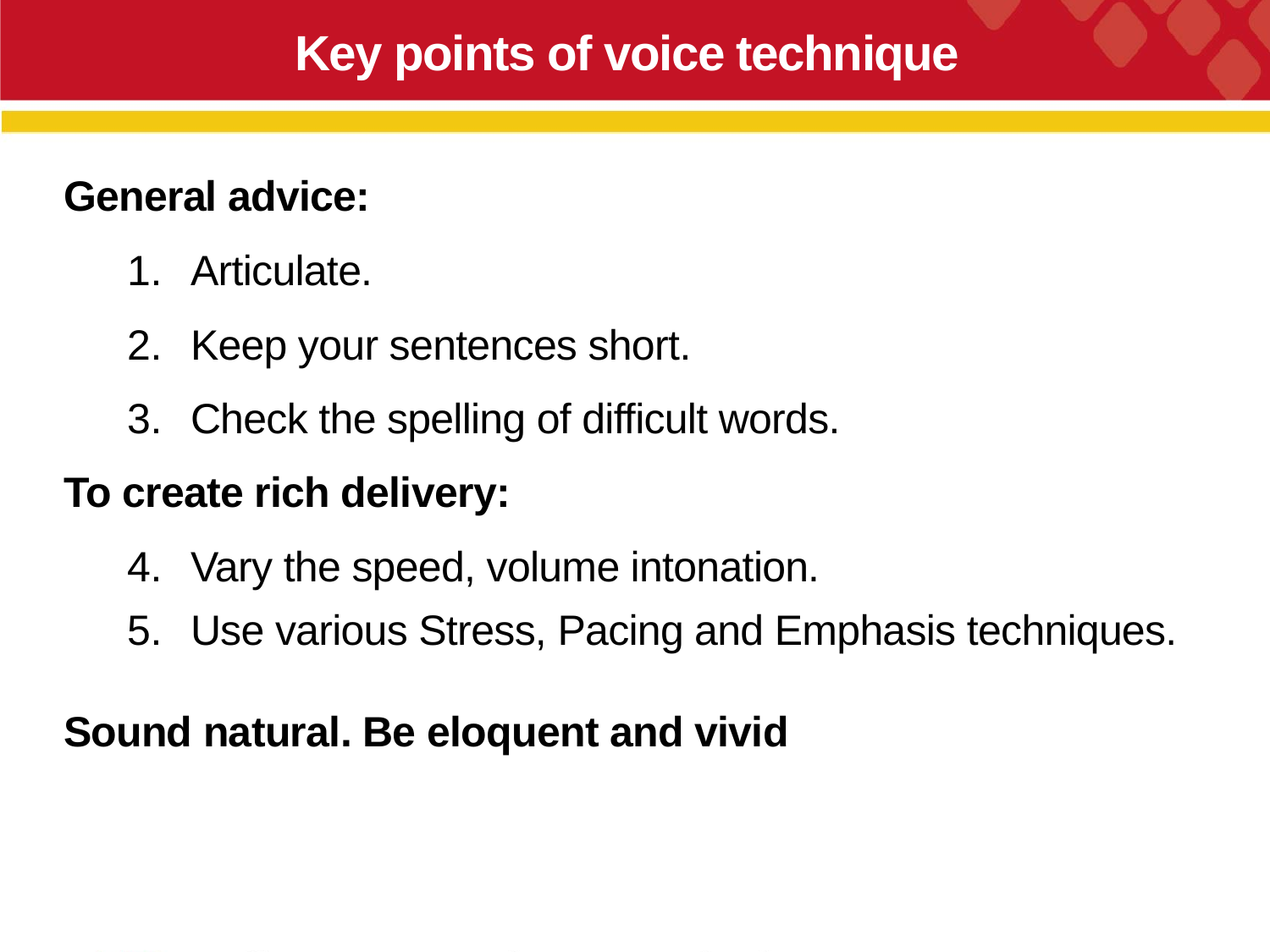

Key points of voice technique
General advice:
Articulate.
Keep your sentences short.
Check the spelling of difficult words.
To create rich delivery:
Vary the speed, volume intonation.
Use various Stress, Pacing and Emphasis techniques.

Sound natural. Be eloquent and vivid